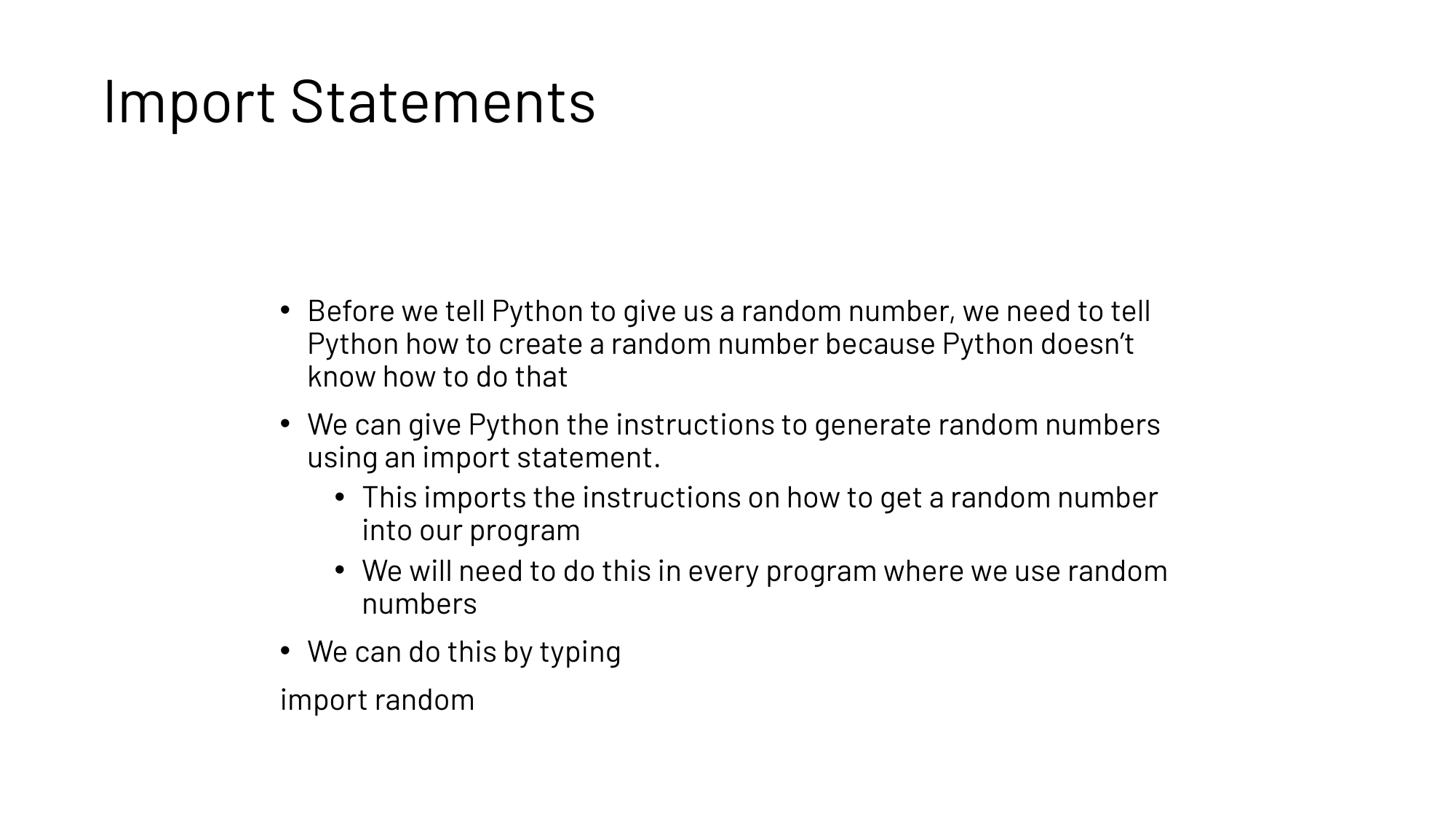

# Import Statements
Before we tell Python to give us a random number, we need to tell Python how to create a random number because Python doesn’t know how to do that
We can give Python the instructions to generate random numbers using an import statement.
This imports the instructions on how to get a random number into our program
We will need to do this in every program where we use random numbers
We can do this by typing
import random